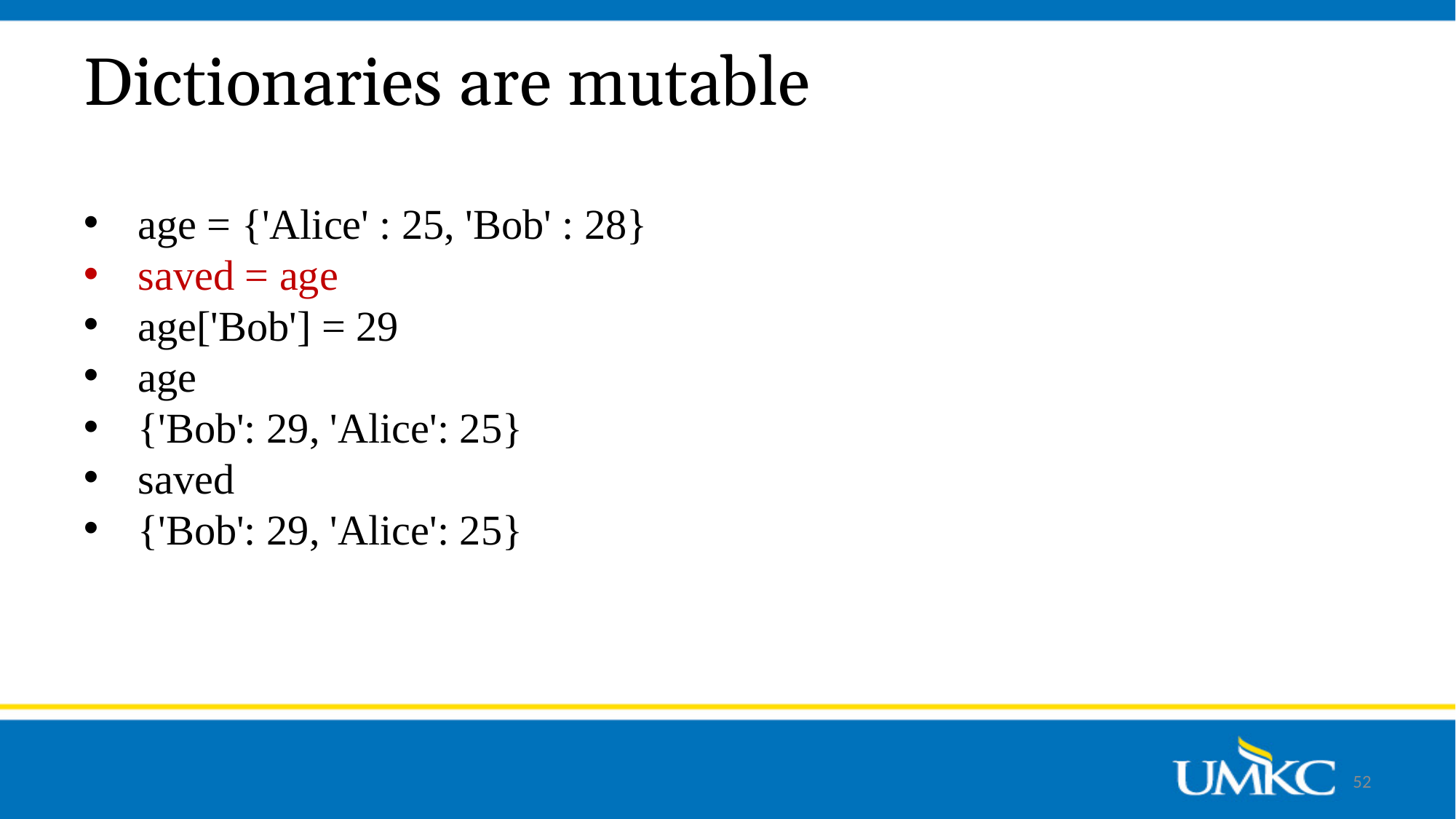

Dictionaries are mutable
age = {'Alice' : 25, 'Bob' : 28}
saved = age
age['Bob'] = 29
age
{'Bob': 29, 'Alice': 25}
saved
{'Bob': 29, 'Alice': 25}
52